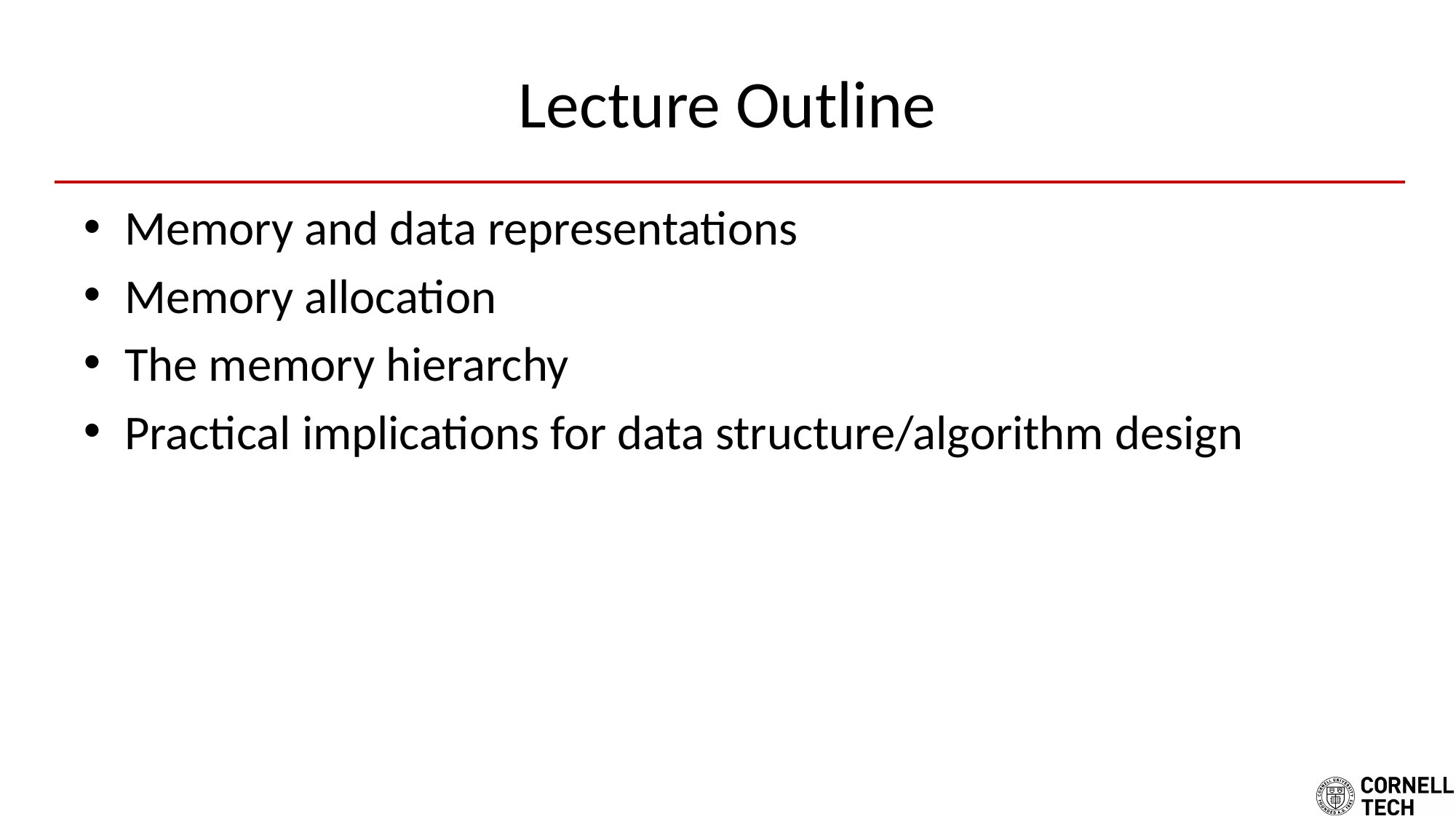

# Lecture Outline
Memory and data representations
Memory allocation
The memory hierarchy
Practical implications for data structure/algorithm design